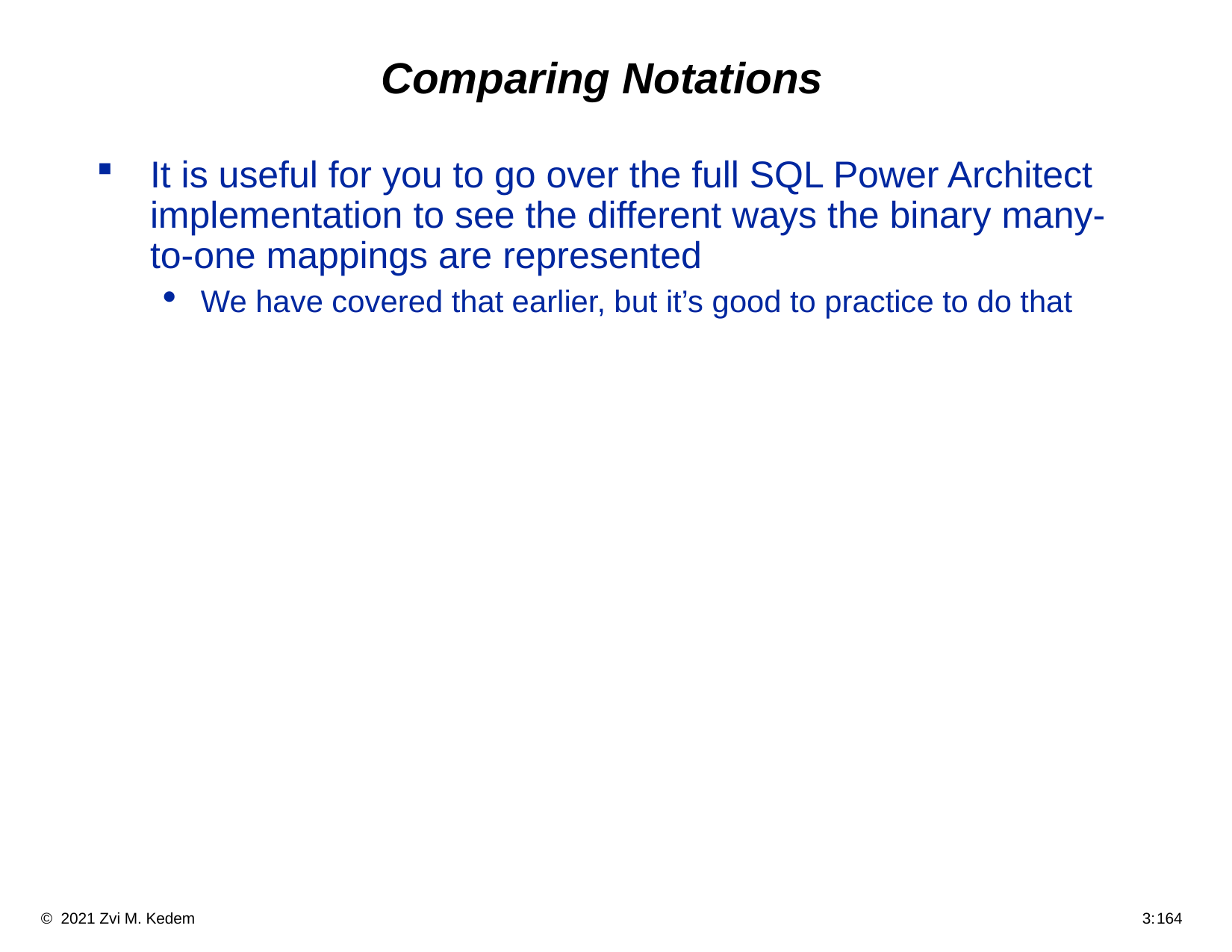

# Comparing Notations
It is useful for you to go over the full SQL Power Architect implementation to see the different ways the binary many-to-one mappings are represented
We have covered that earlier, but it’s good to practice to do that